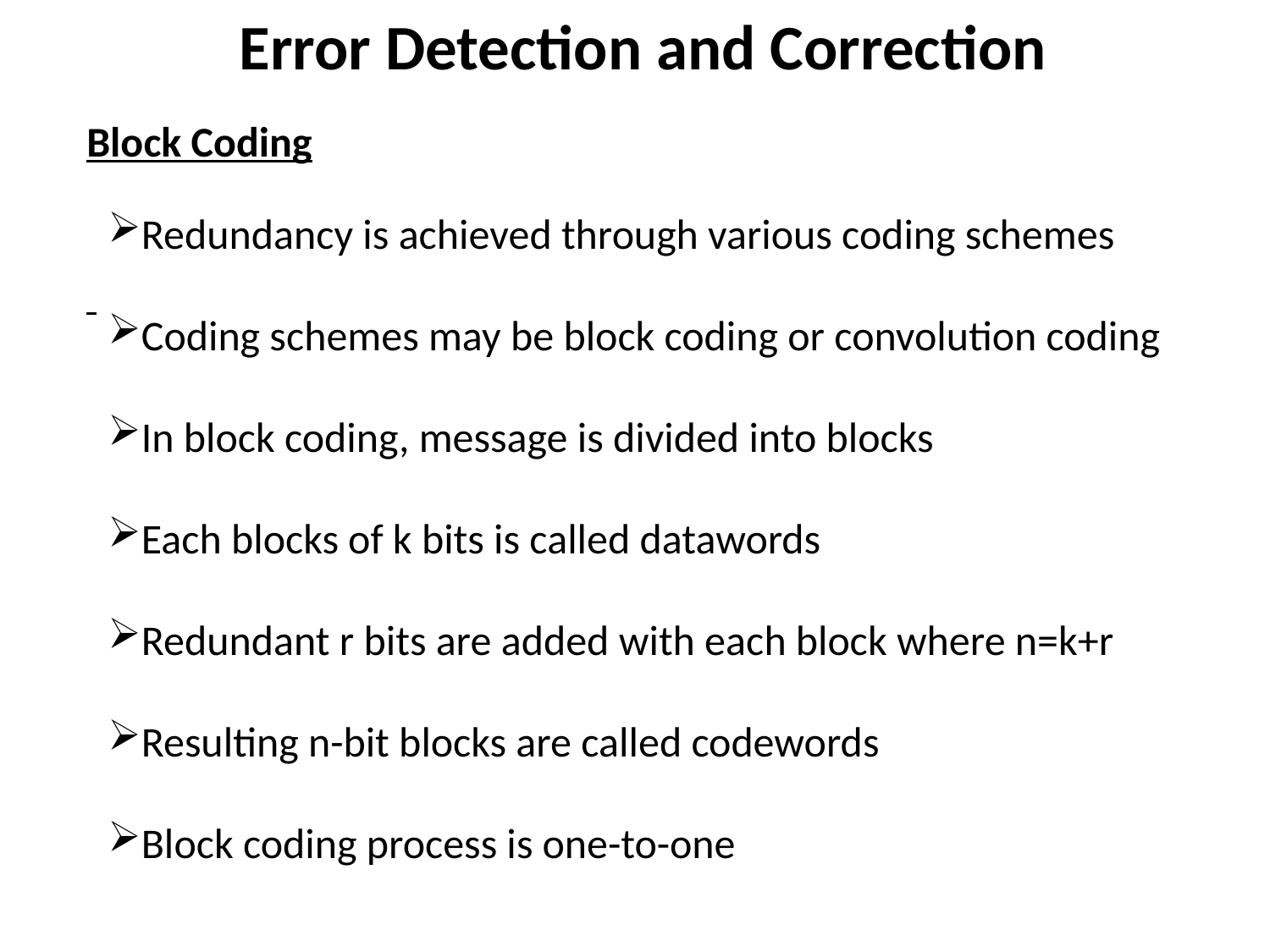

Error Detection and Correction
Block Coding

Redundancy is achieved through various coding schemes

Coding schemes may be block coding or convolution coding

In block coding, message is divided into blocks

Each blocks of k bits is called datawords

Redundant r bits are added with each block where n=k+r

Resulting n-bit blocks are called codewords

Block coding process is one-to-one